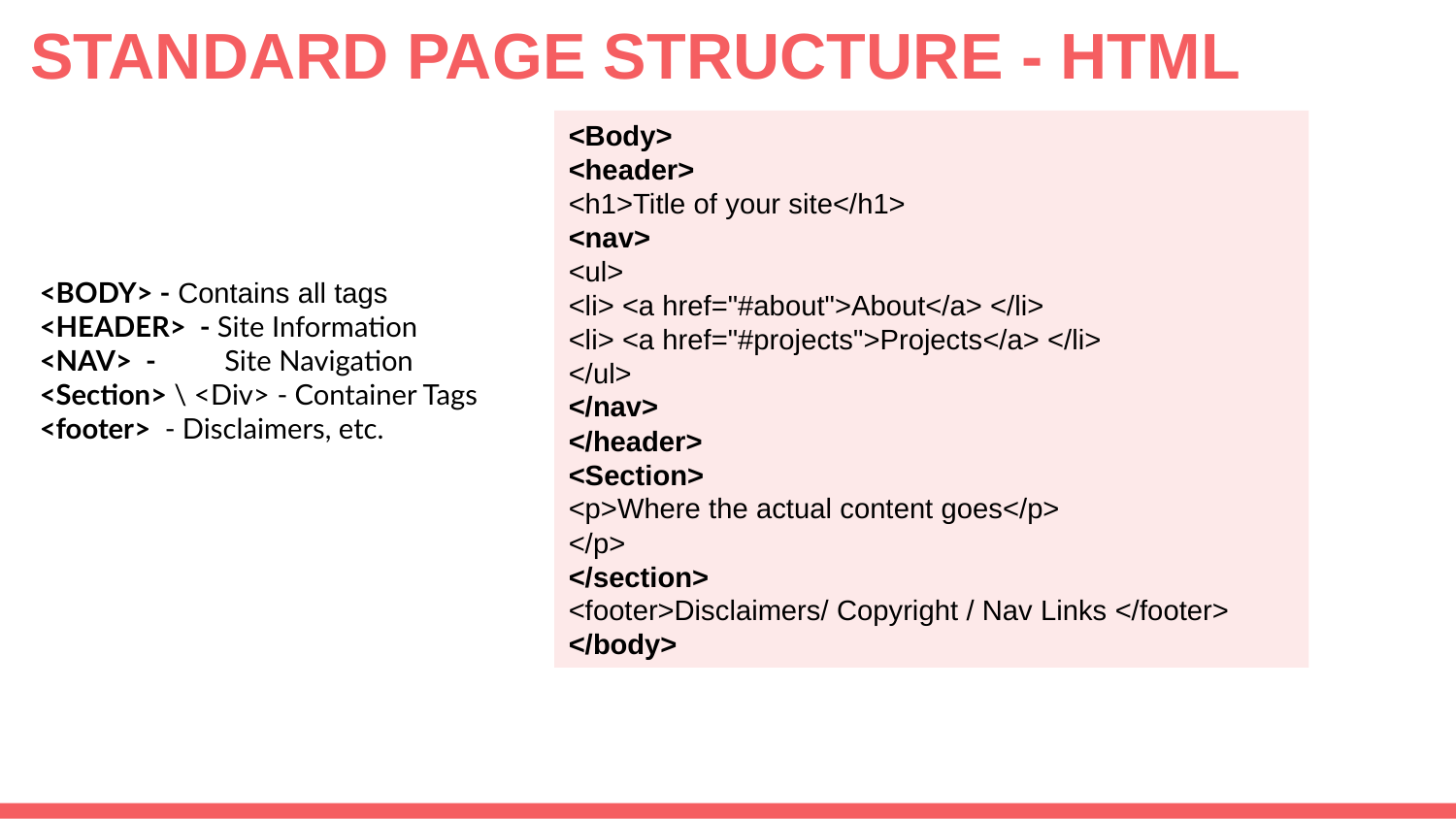

# Standard page structure - HTML
<Body>
<header>
<h1>Title of your site</h1>
<nav>
<ul>
<li> <a href="#about">About</a> </li>
<li> <a href="#projects">Projects</a> </li>
</ul>
</nav>
</header>
<Section>
<p>Where the actual content goes</p>
</p>
</section>
<footer>Disclaimers/ Copyright / Nav Links </footer>
</body>
<body> - Contains all tags
<header>  - Site Information
<nav>  -          Site Navigation
<Section> \ <Div> - Container Tags
<footer>  - Disclaimers, etc.